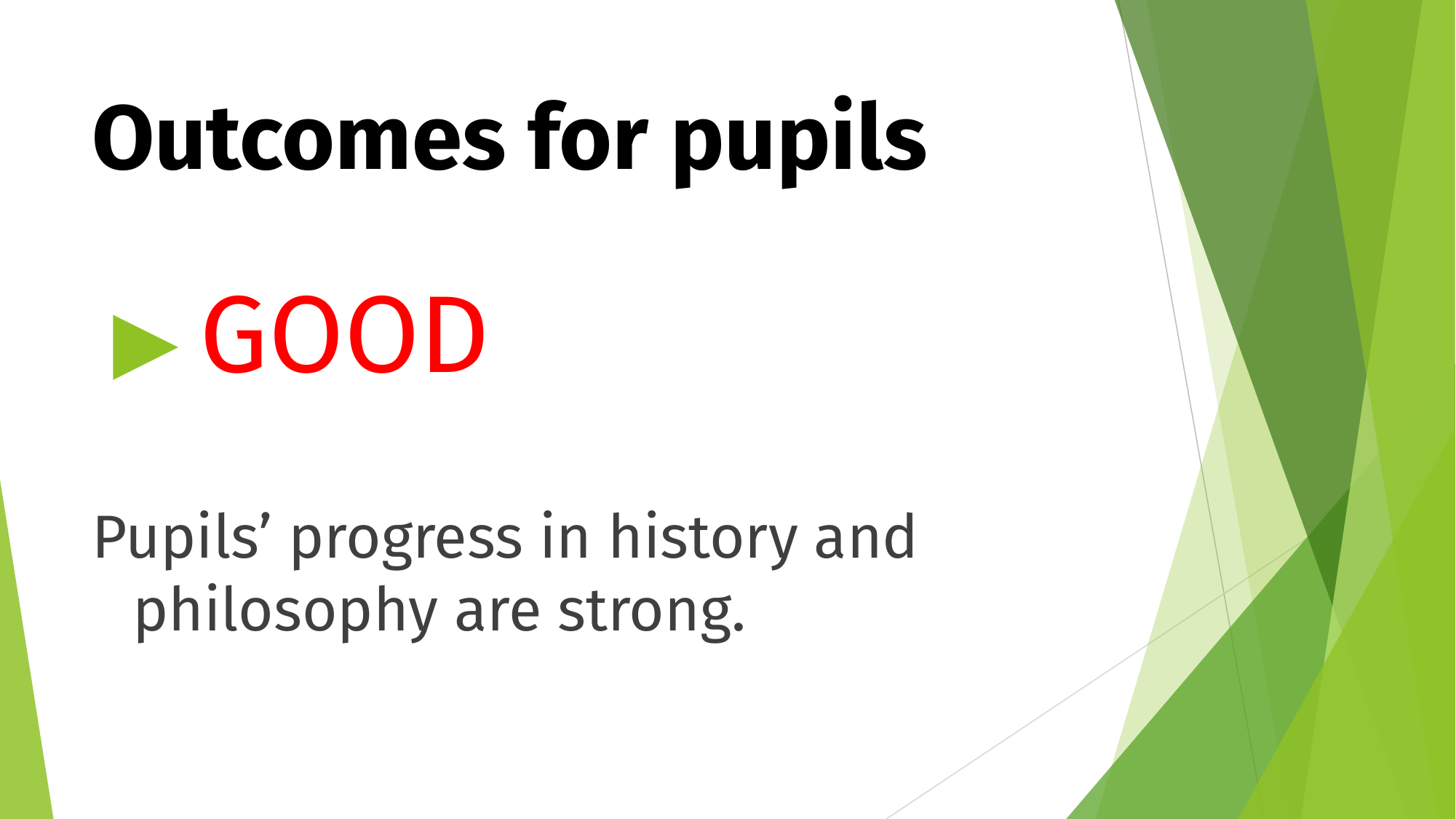

# Outcomes for pupils
GOOD

Pupils’ progress in history and philosophy are strong.